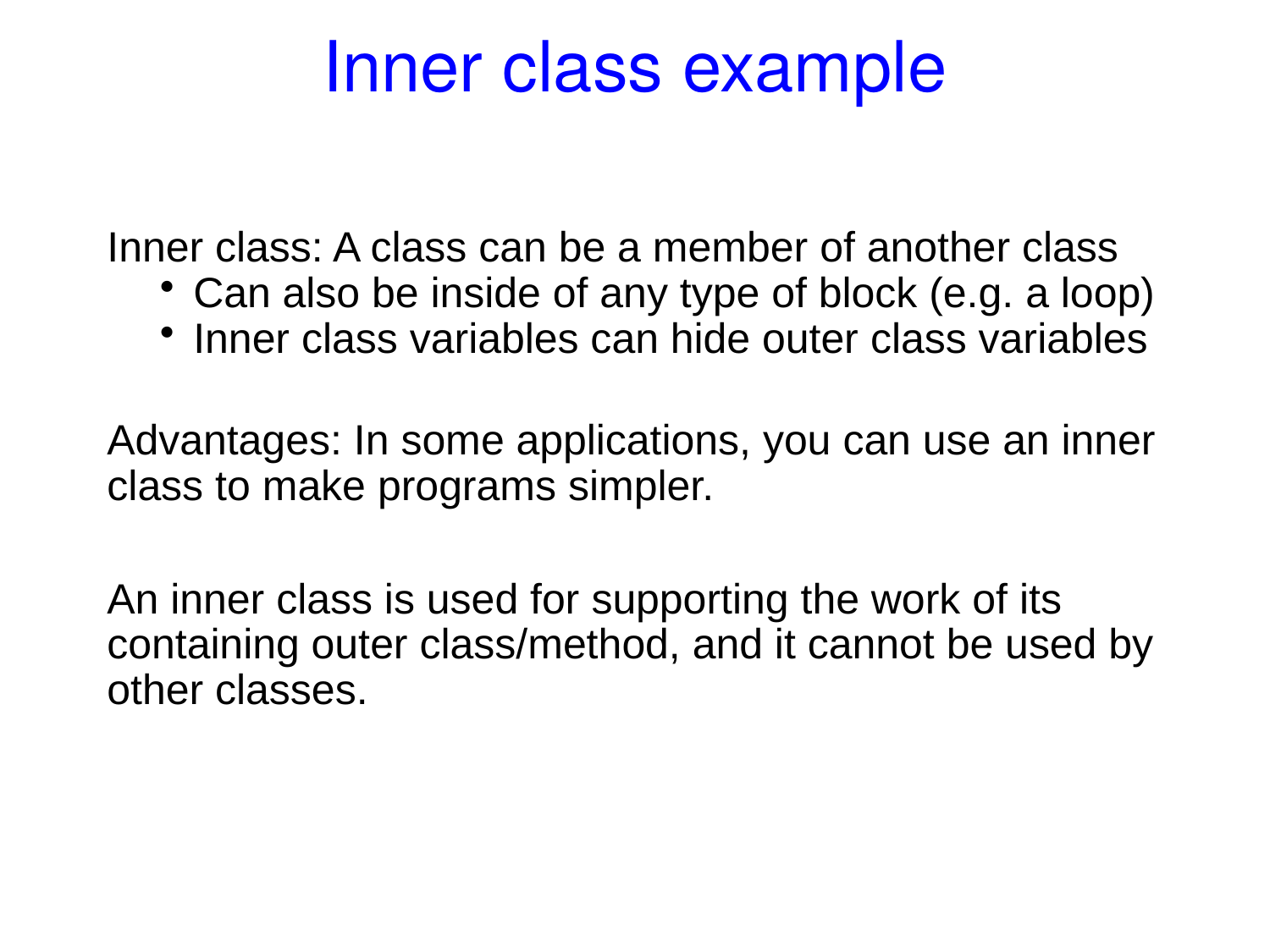

Inner class example
Inner class: A class can be a member of another class
Can also be inside of any type of block (e.g. a loop)
Inner class variables can hide outer class variables

Advantages: In some applications, you can use an inner class to make programs simpler.

An inner class is used for supporting the work of its containing outer class/method, and it cannot be used by other classes.